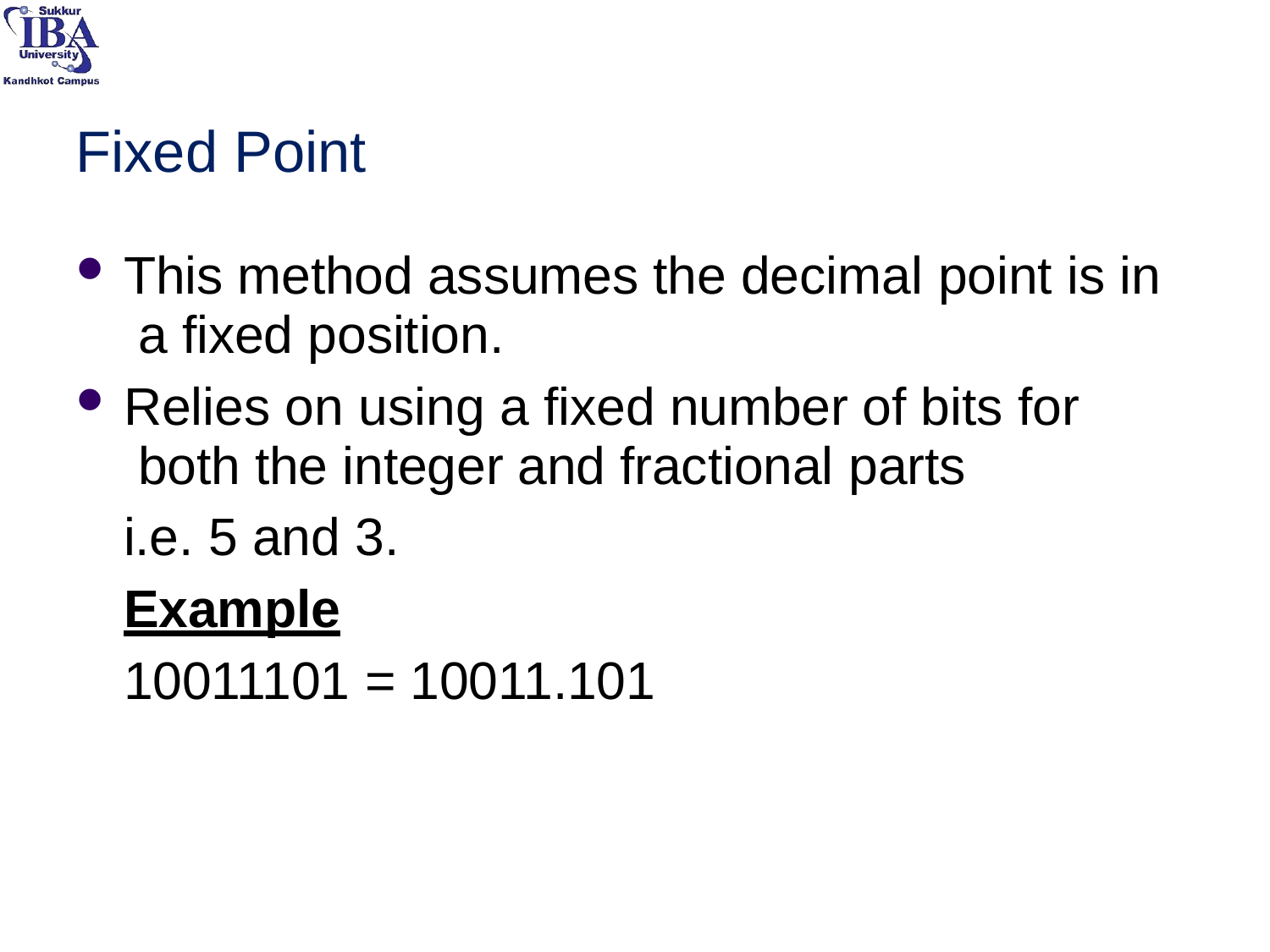

# Fixed Point
This method assumes the decimal point is in  a fixed position.
Relies on using a fixed number of bits for  both the integer and fractional parts
i.e. 5 and 3.
Example
10011101 = 10011.101